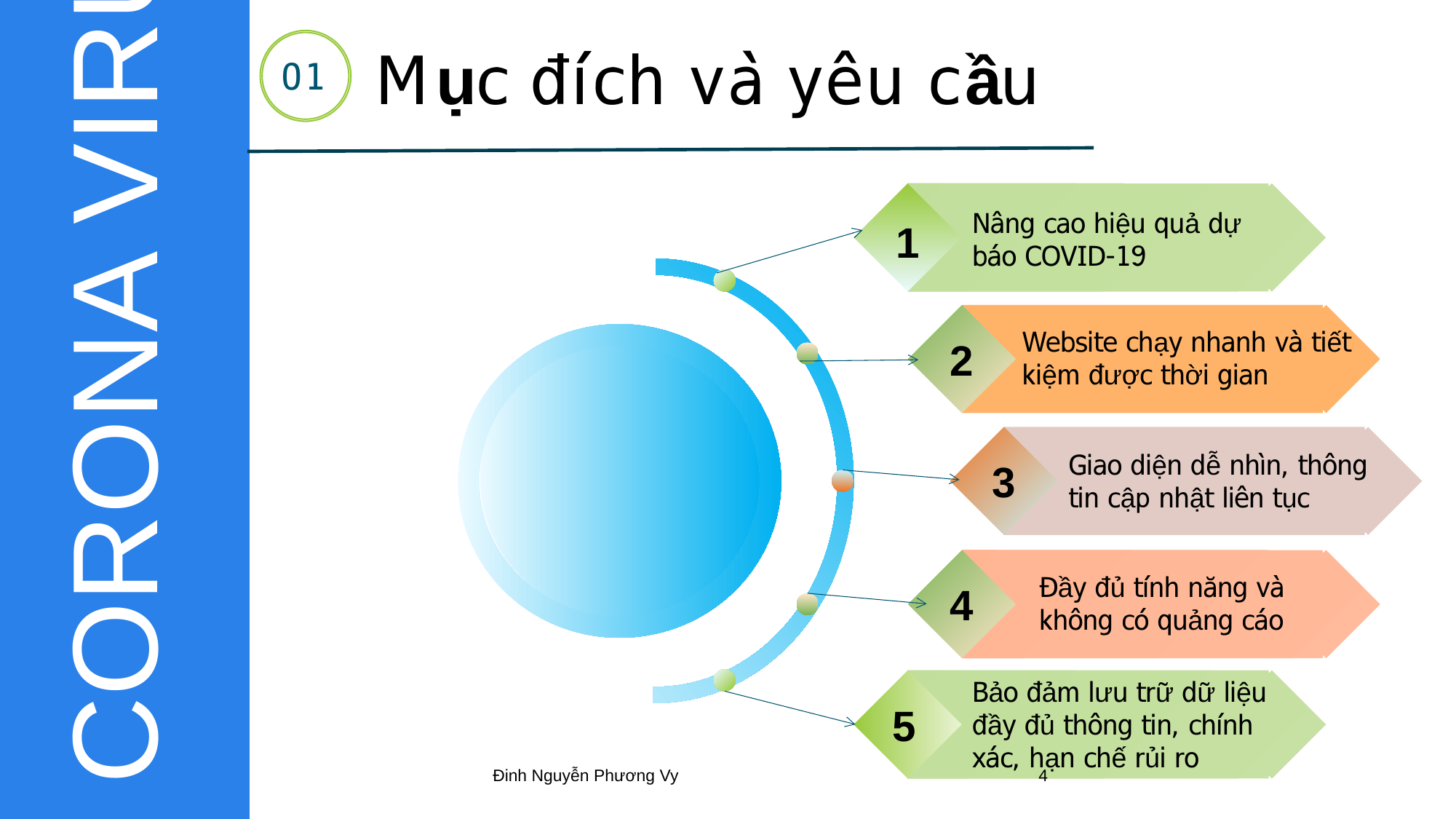

Mục đích và yêu cầu
01

Nâng cao hiệu quả dự báo COVID-19
1

Website chạy nhanh và tiết kiệm được thời gian

2

Giao diện dễ nhìn, thông tin cập nhật liên tục

3

Đầy đủ tính năng và không có quảng cáo

4

Bảo đảm lưu trữ dữ liệu đầy đủ thông tin, chính xác, hạn chế rủi ro

5
Đinh Nguyễn Phương Vy
4